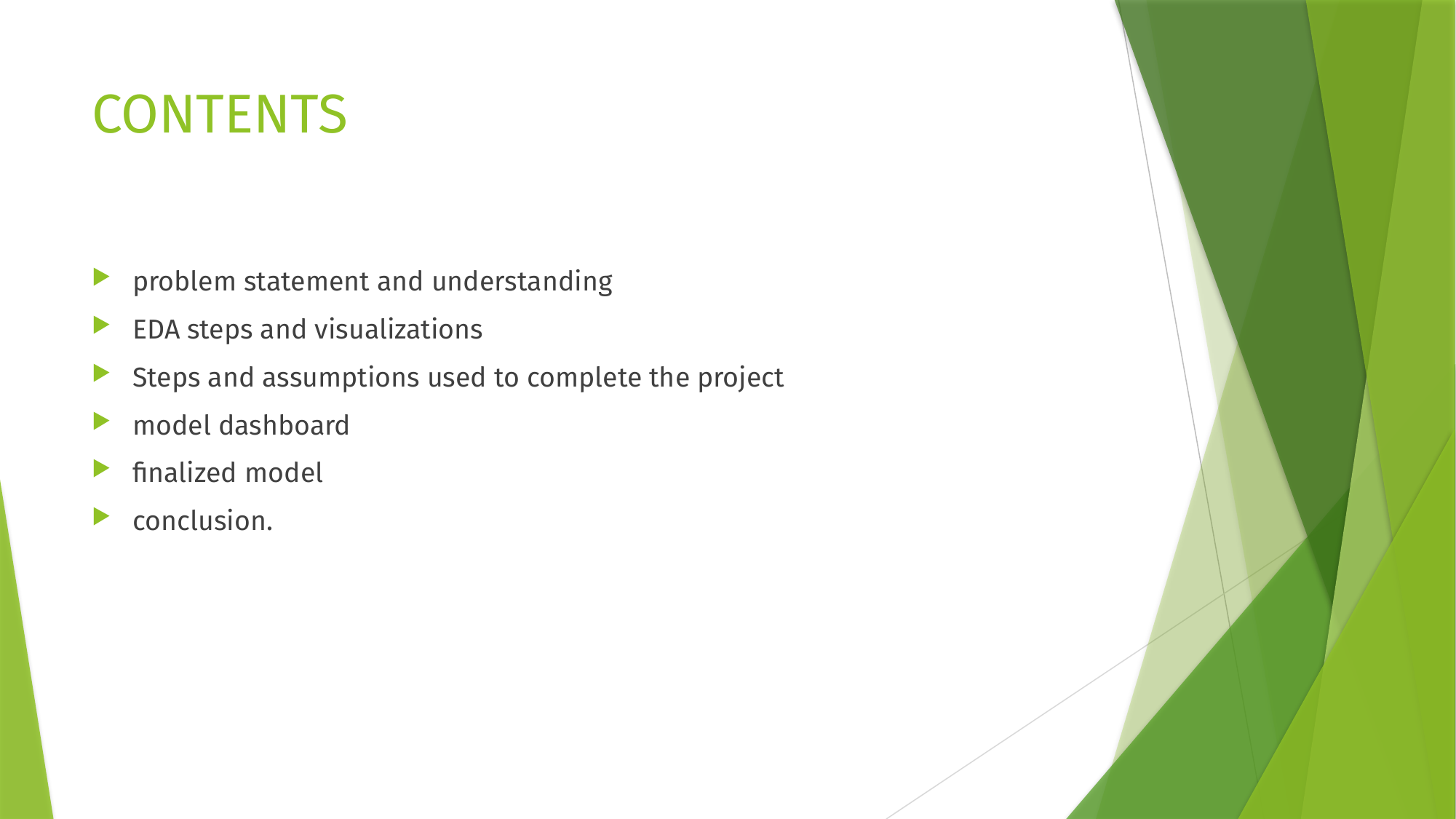

# CONTENTS
problem statement and understanding
EDA steps and visualizations
Steps and assumptions used to complete the project
model dashboard
finalized model
conclusion.